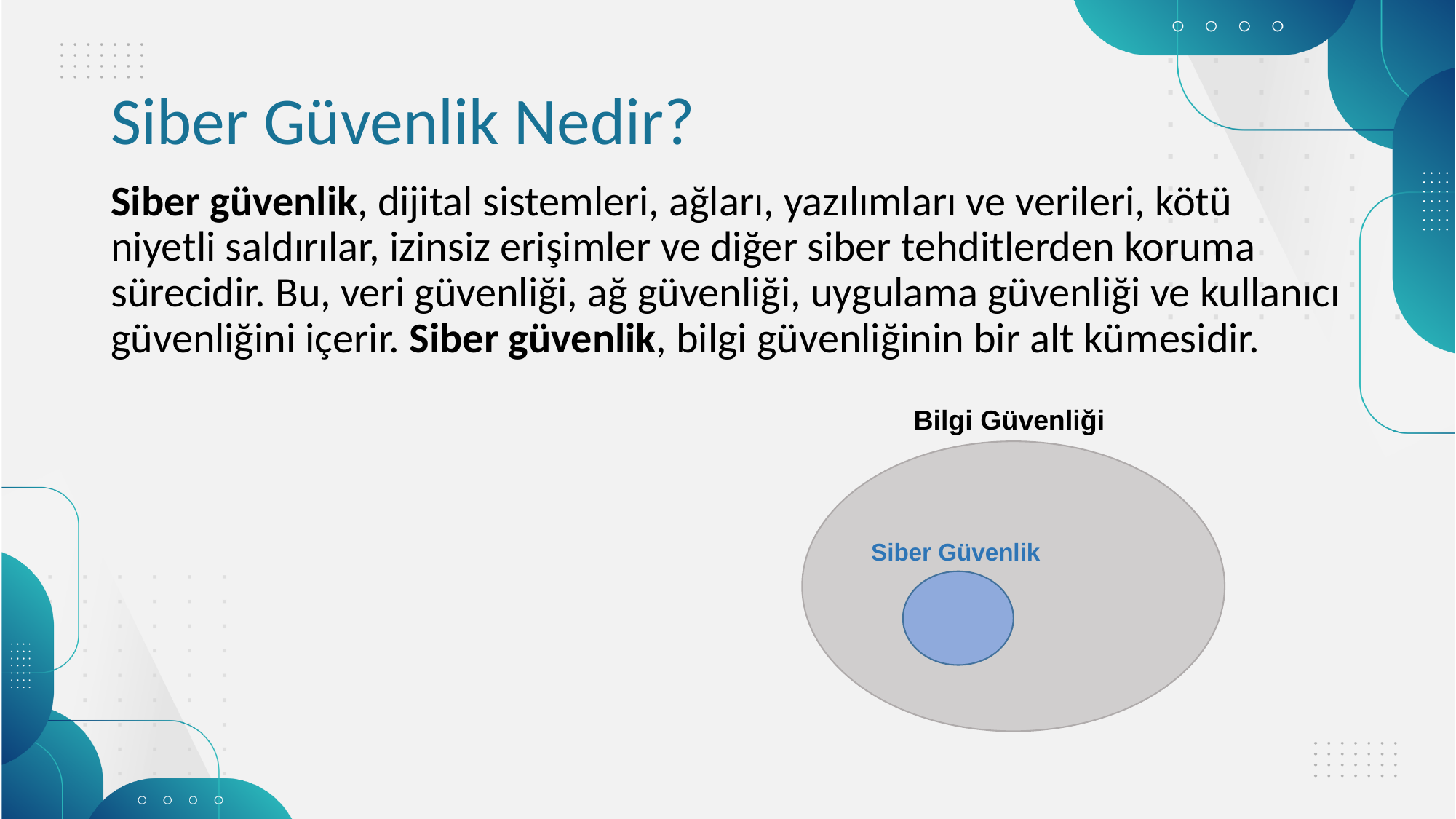

# Siber Güvenlik Nedir?
Siber güvenlik, dijital sistemleri, ağları, yazılımları ve verileri, kötü niyetli saldırılar, izinsiz erişimler ve diğer siber tehditlerden koruma sürecidir. Bu, veri güvenliği, ağ güvenliği, uygulama güvenliği ve kullanıcı güvenliğini içerir. Siber güvenlik, bilgi güvenliğinin bir alt kümesidir.
Bilgi Güvenliği

Siber Güvenlik